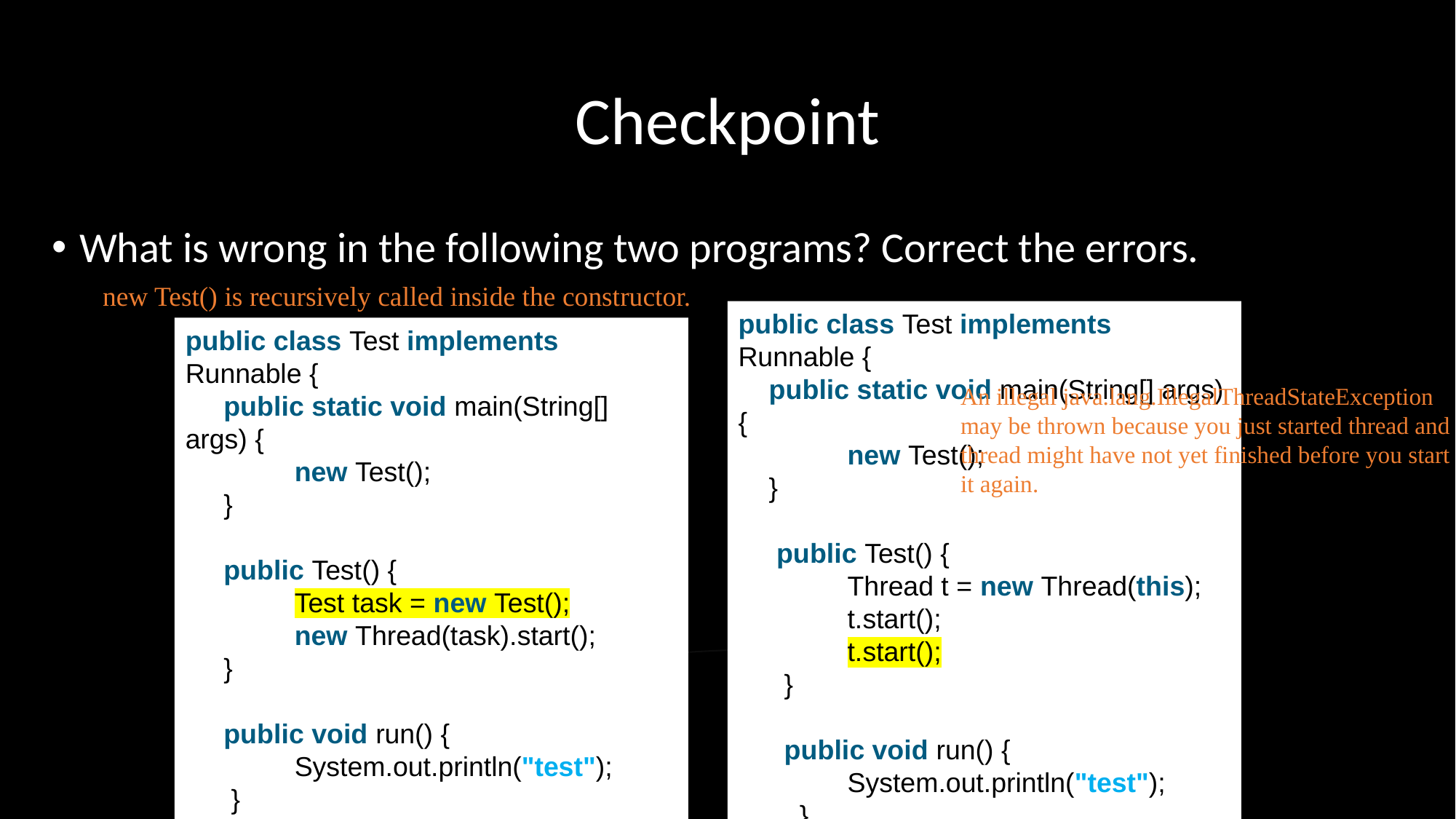

# Checkpoint
What is wrong in the following two programs? Correct the errors.
new Test() is recursively called inside the constructor.
public class Test implements Runnable {
    public static void main(String[] args) {
	new Test();
    }

     public Test() {
	Thread t = new Thread(this);
	t.start();
	t.start();
      }

      public void run() {
	System.out.println("test");
        }
}
public class Test implements Runnable {
     public static void main(String[] args) {
	new Test();
     }

     public Test() {
	Test task = new Test();
	new Thread(task).start();
     }

     public void run() {
	System.out.println("test");
      }
}
An illegal java.lang.IllegalThreadStateException may be thrown because you just started thread and thread might have not yet finished before you start it again.